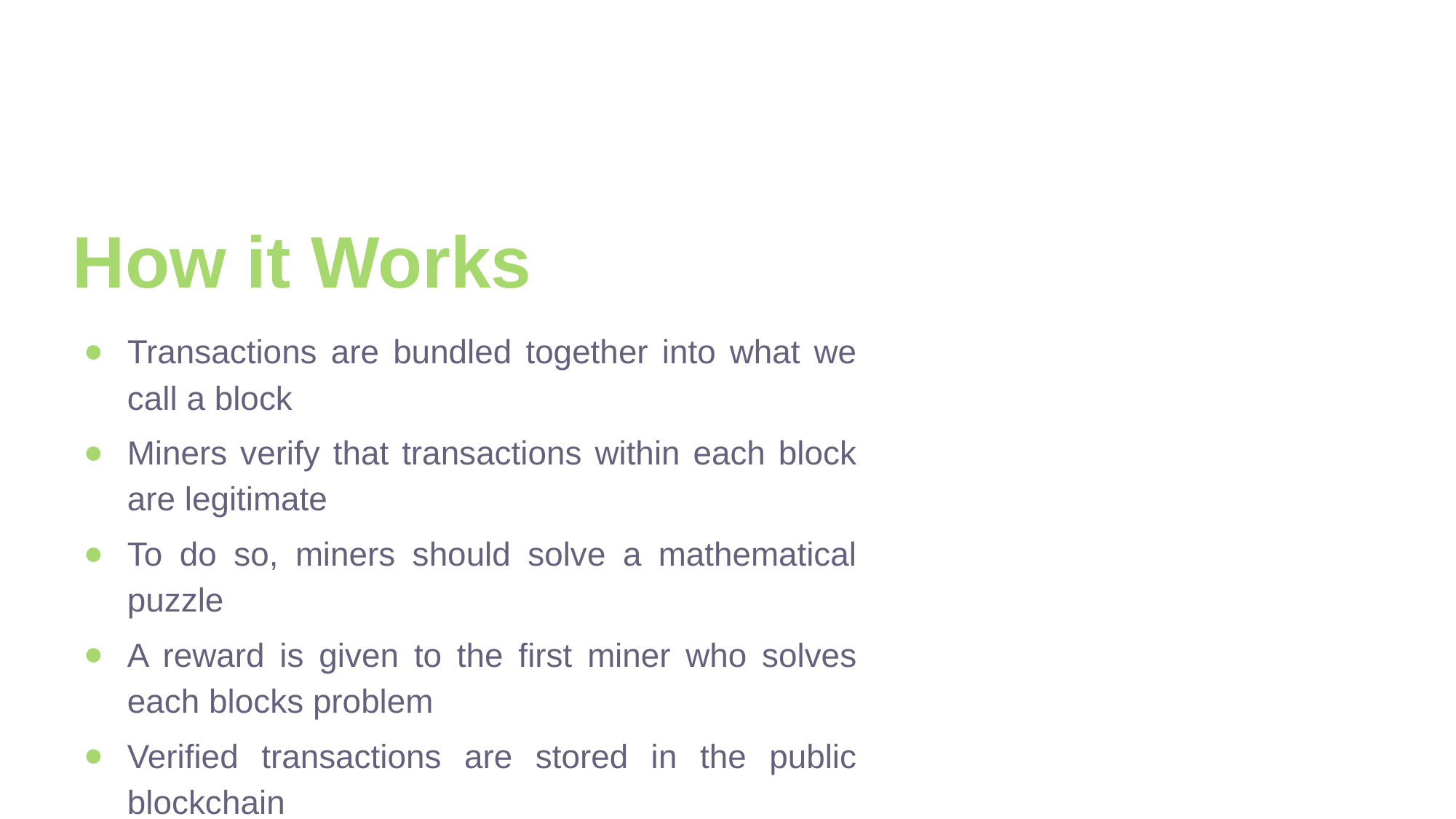

# How it Works
Transactions are bundled together into what we call a block
Miners verify that transactions within each block are legitimate
To do so, miners should solve a mathematical puzzle
A reward is given to the first miner who solves each blocks problem
Verified transactions are stored in the public blockchain